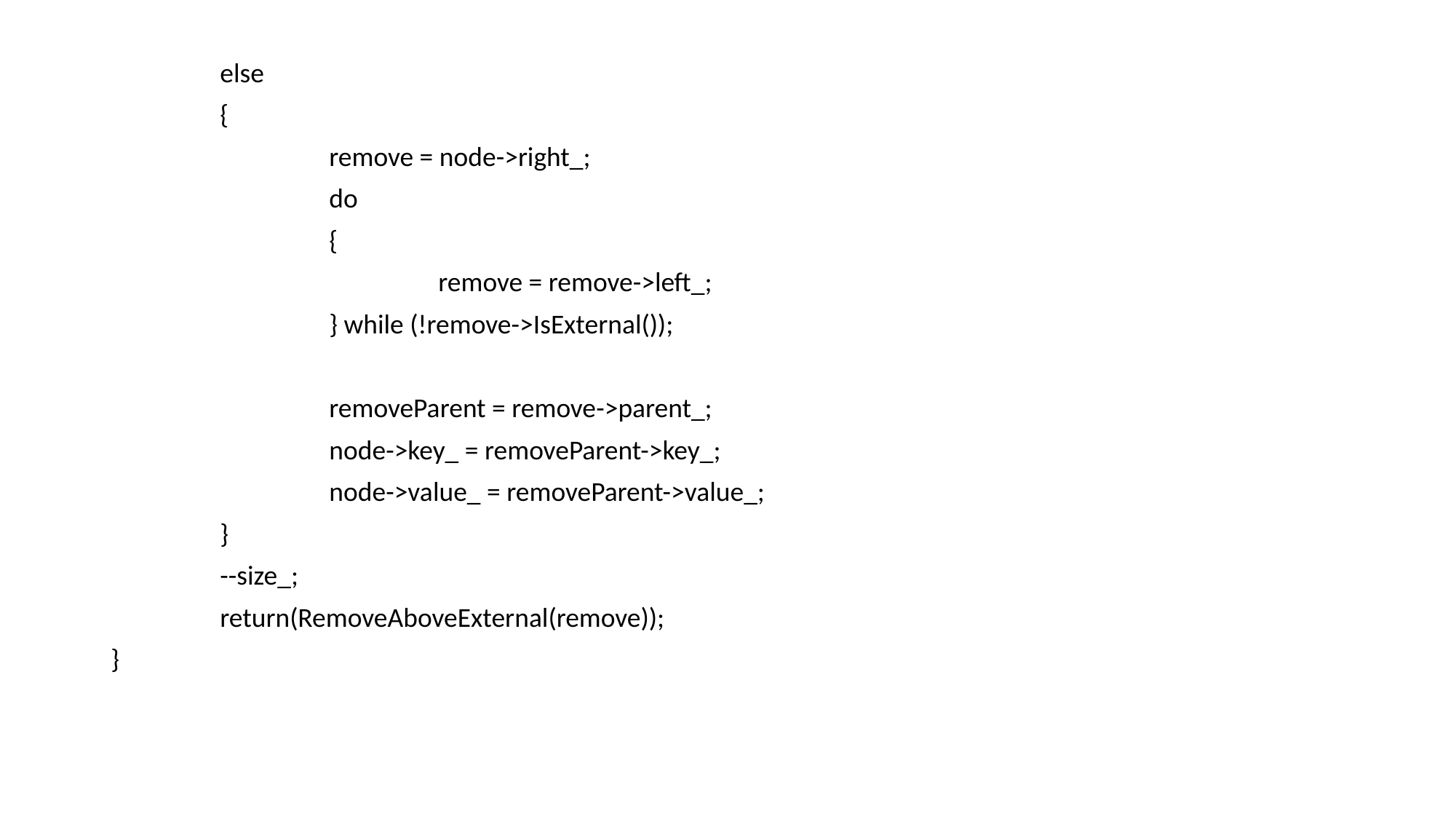

else
	{
		remove = node->right_;
		do
		{
			remove = remove->left_;
		} while (!remove->IsExternal());

		removeParent = remove->parent_;
		node->key_ = removeParent->key_;
		node->value_ = removeParent->value_;
	}
	--size_;
	return(RemoveAboveExternal(remove));
}